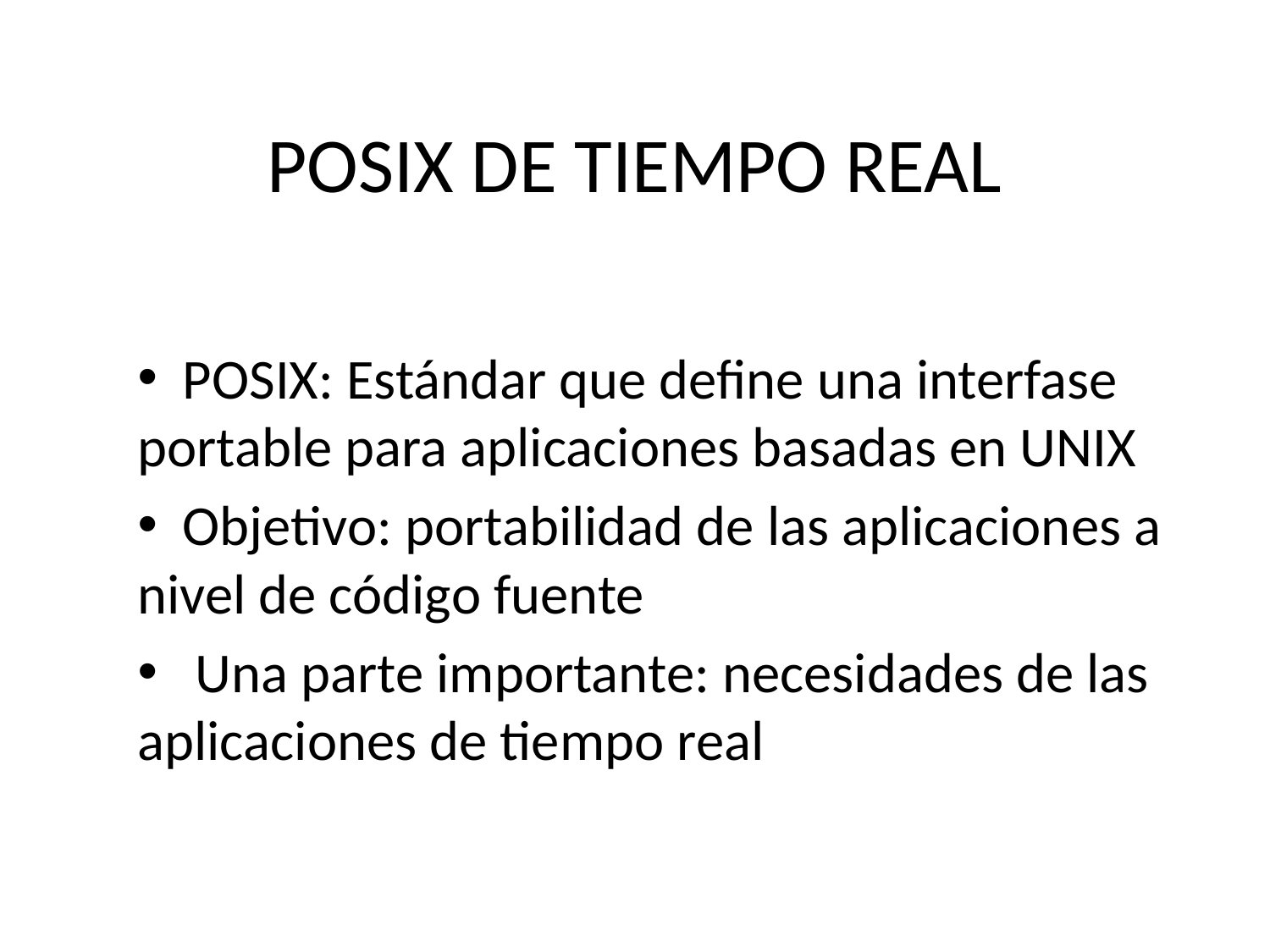

# POSIX DE TIEMPO REAL
  POSIX: Estándar que define una interfase portable para aplicaciones basadas en UNIX
  Objetivo: portabilidad de las aplicaciones a nivel de código fuente
   Una parte importante: necesidades de las aplicaciones de tiempo real